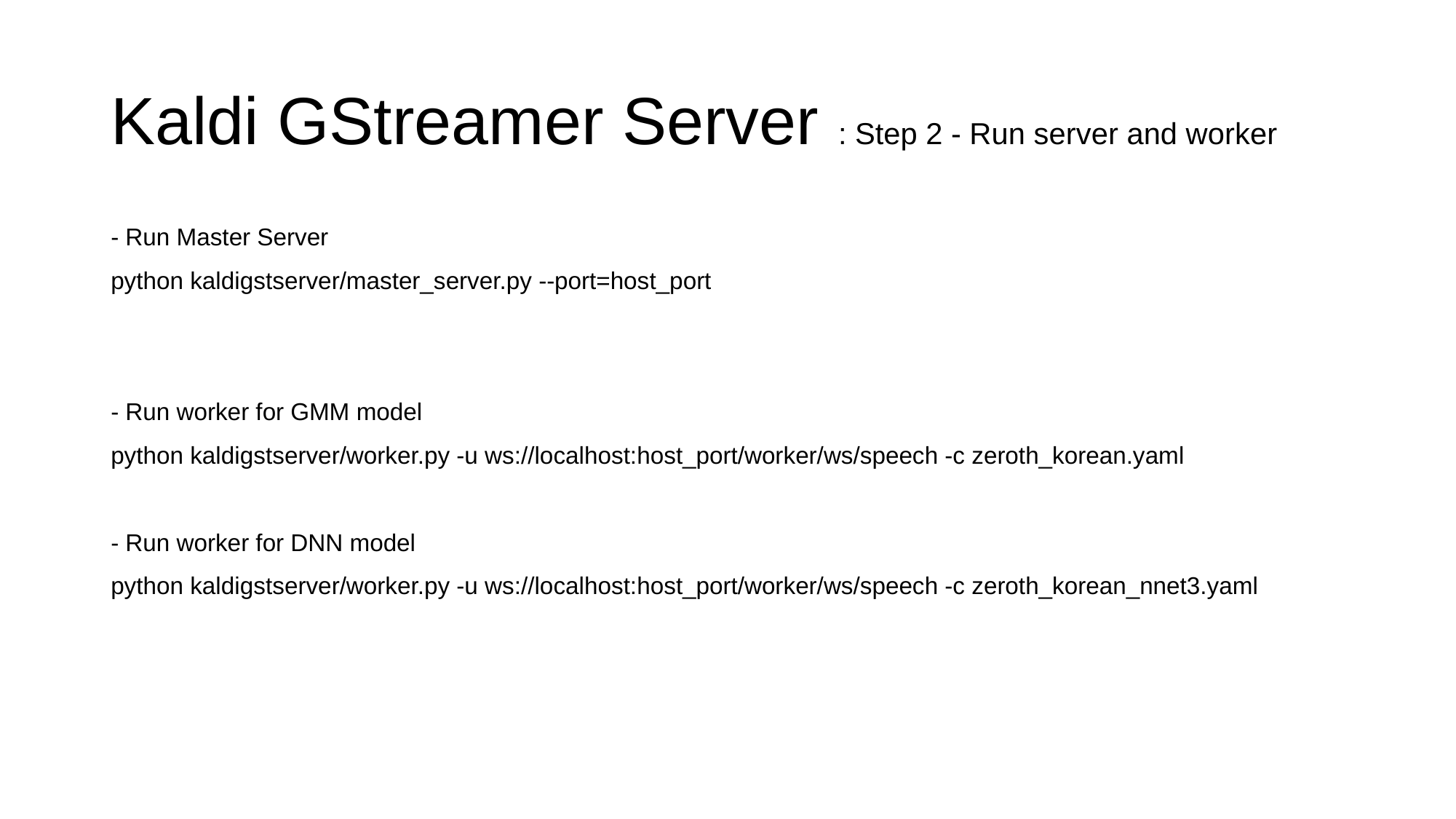

# Kaldi GStreamer Server : Step 2 - Run server and worker
- Run Master Server
python kaldigstserver/master_server.py --port=host_port

- Run worker for GMM model
python kaldigstserver/worker.py -u ws://localhost:host_port/worker/ws/speech -c zeroth_korean.yaml

- Run worker for DNN model
python kaldigstserver/worker.py -u ws://localhost:host_port/worker/ws/speech -c zeroth_korean_nnet3.yaml